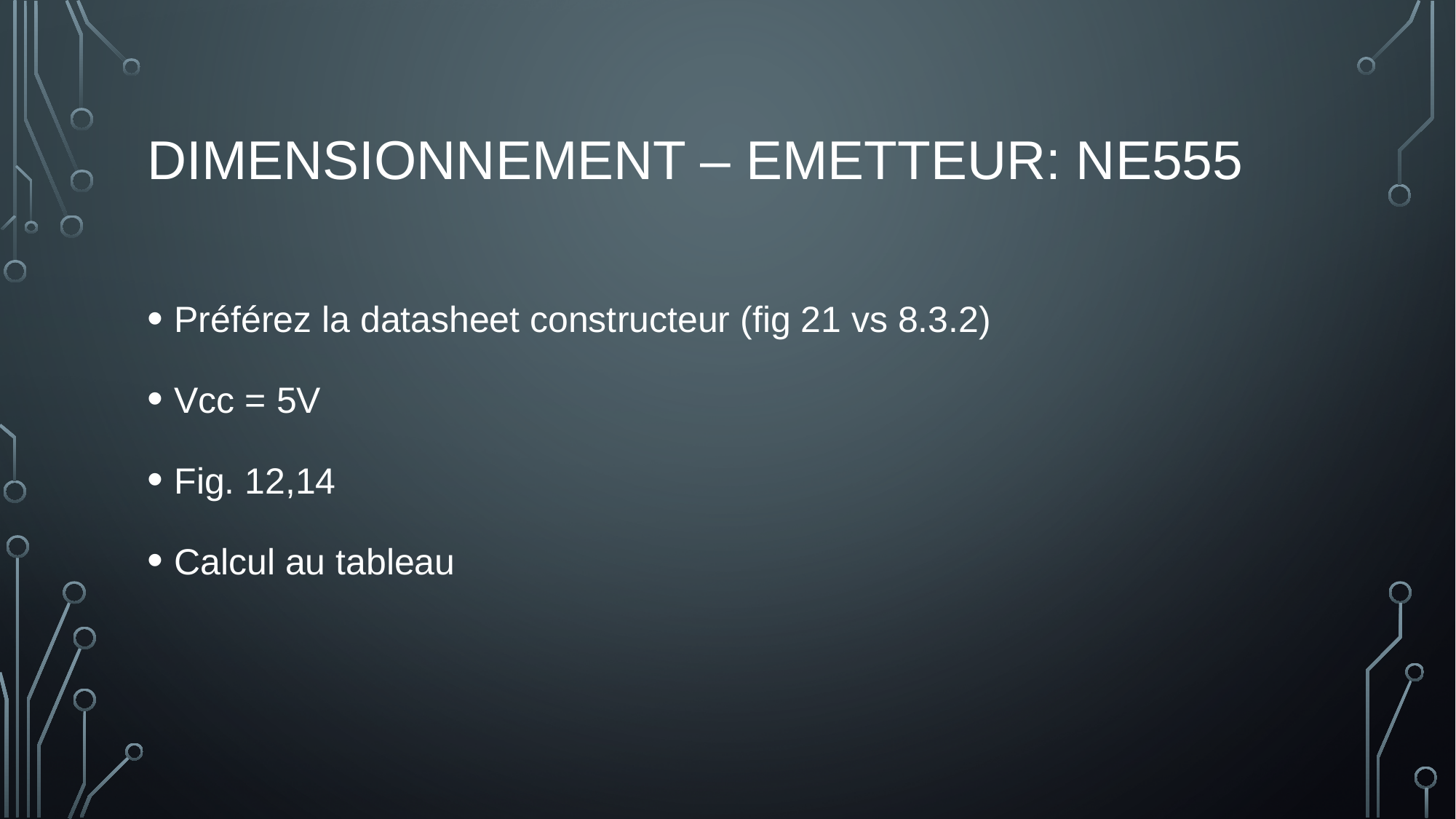

# Dimensionnement – Emetteur: NE555
Préférez la datasheet constructeur (fig 21 vs 8.3.2)
Vcc = 5V
Fig. 12,14
Calcul au tableau